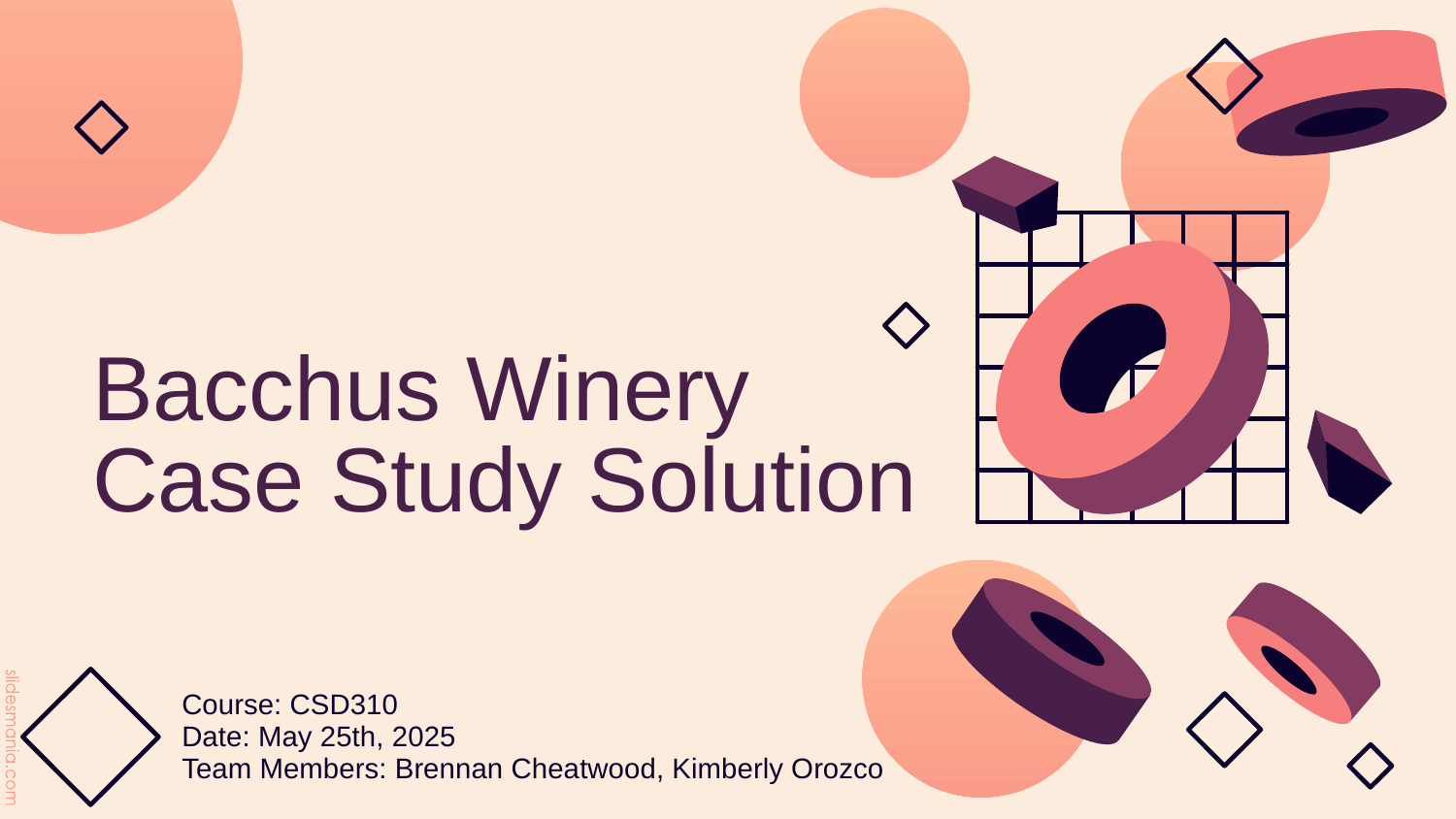

# Bacchus Winery Case Study Solution
Course: CSD310
Date: May 25th, 2025
Team Members: Brennan Cheatwood, Kimberly Orozco